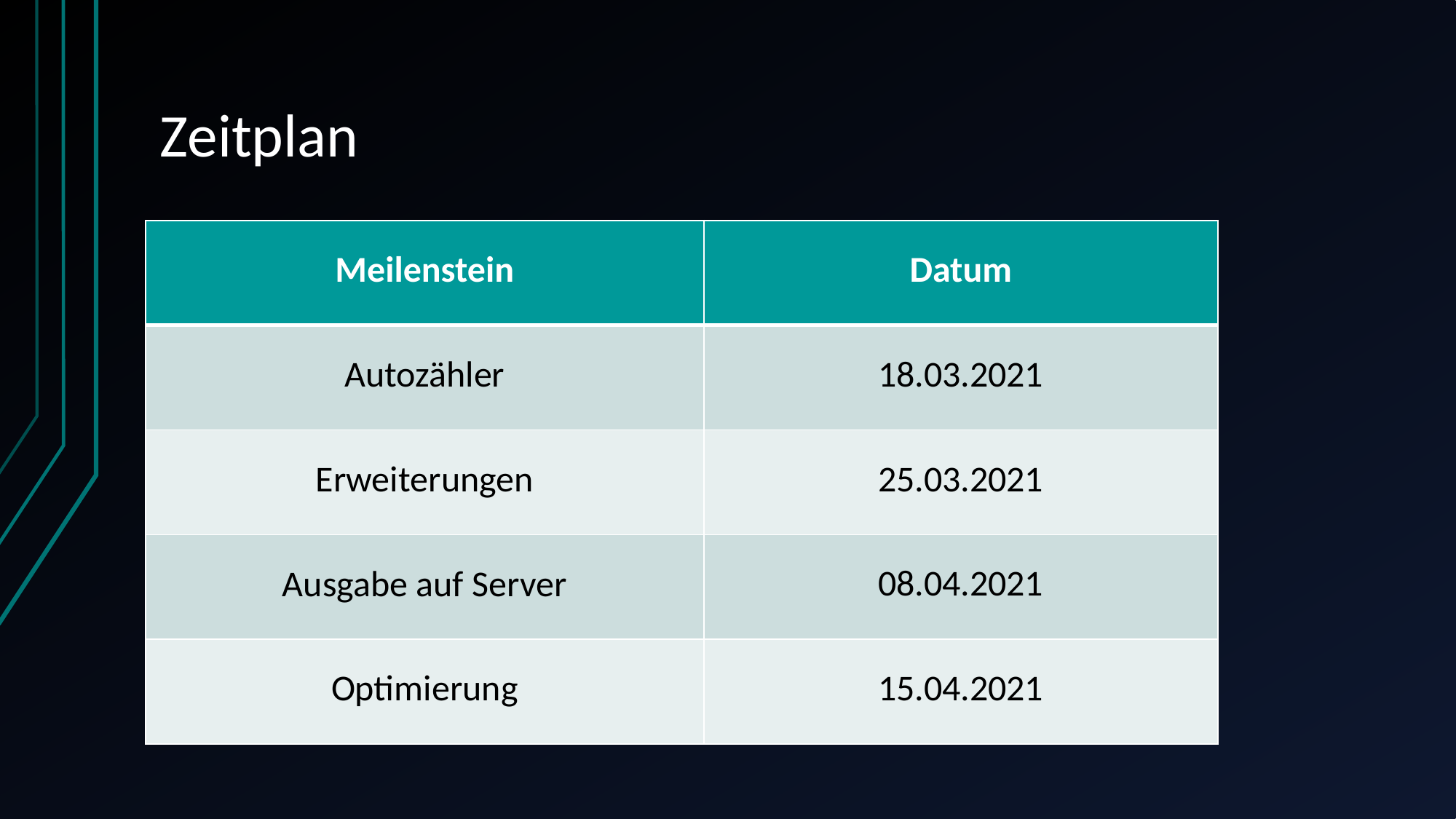

# Zeitplan
| Meilenstein | Datum |
| --- | --- |
| Autozähler | 18.03.2021 |
| Erweiterungen | 25.03.2021 |
| Ausgabe auf Server | 08.04.2021 |
| Optimierung | 15.04.2021 |